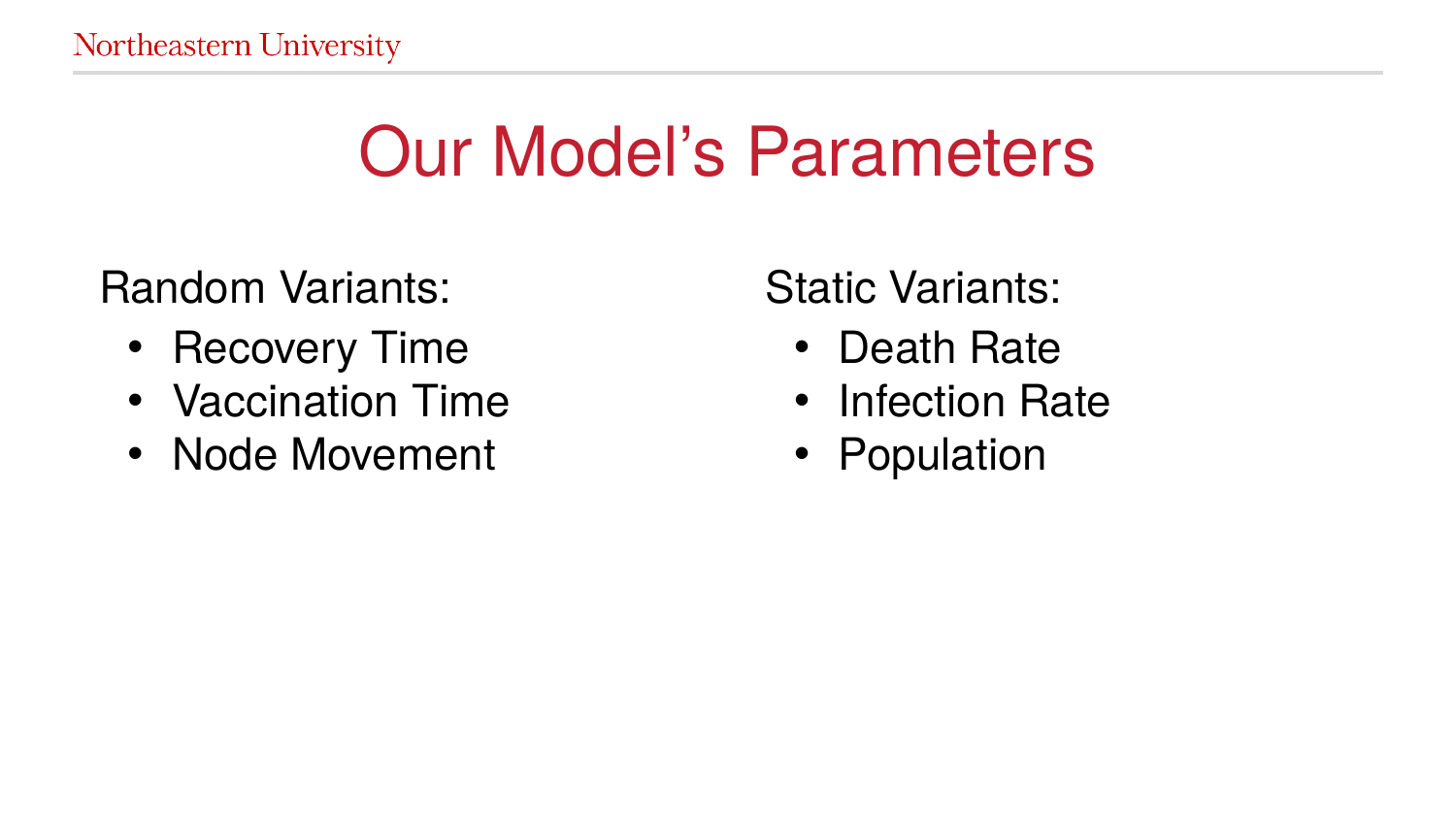

# Our Model’s Parameters
Random Variants:
Recovery Time
Vaccination Time
Node Movement

Static Variants:
Death Rate
Infection Rate
Population